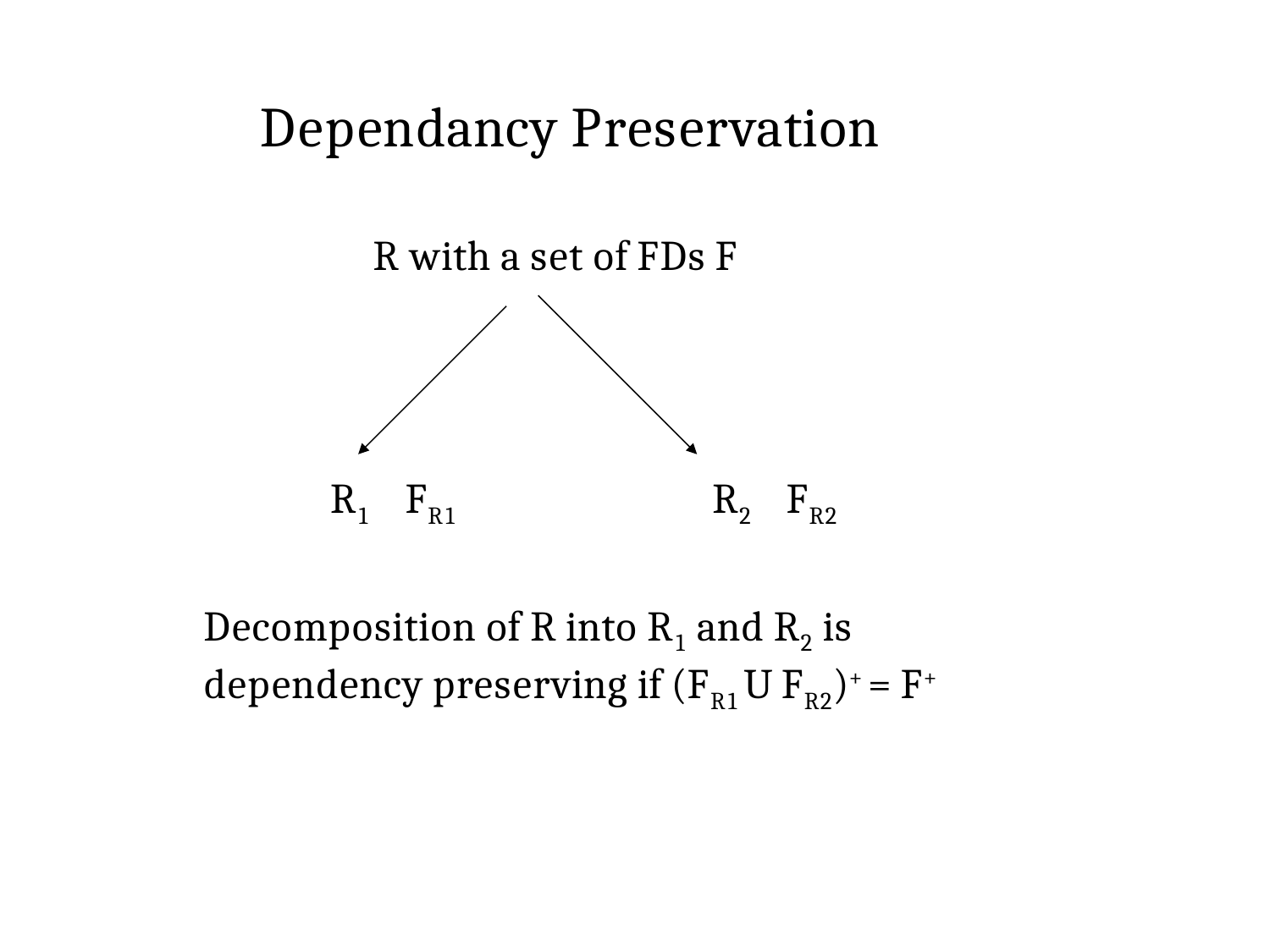

Dependancy Preservation
R with a set of FDs F

R1
FR1
R2
FR2
Decomposition of R into R1 and R2 is dependency preserving if (FR1 U FR2)+ = F+